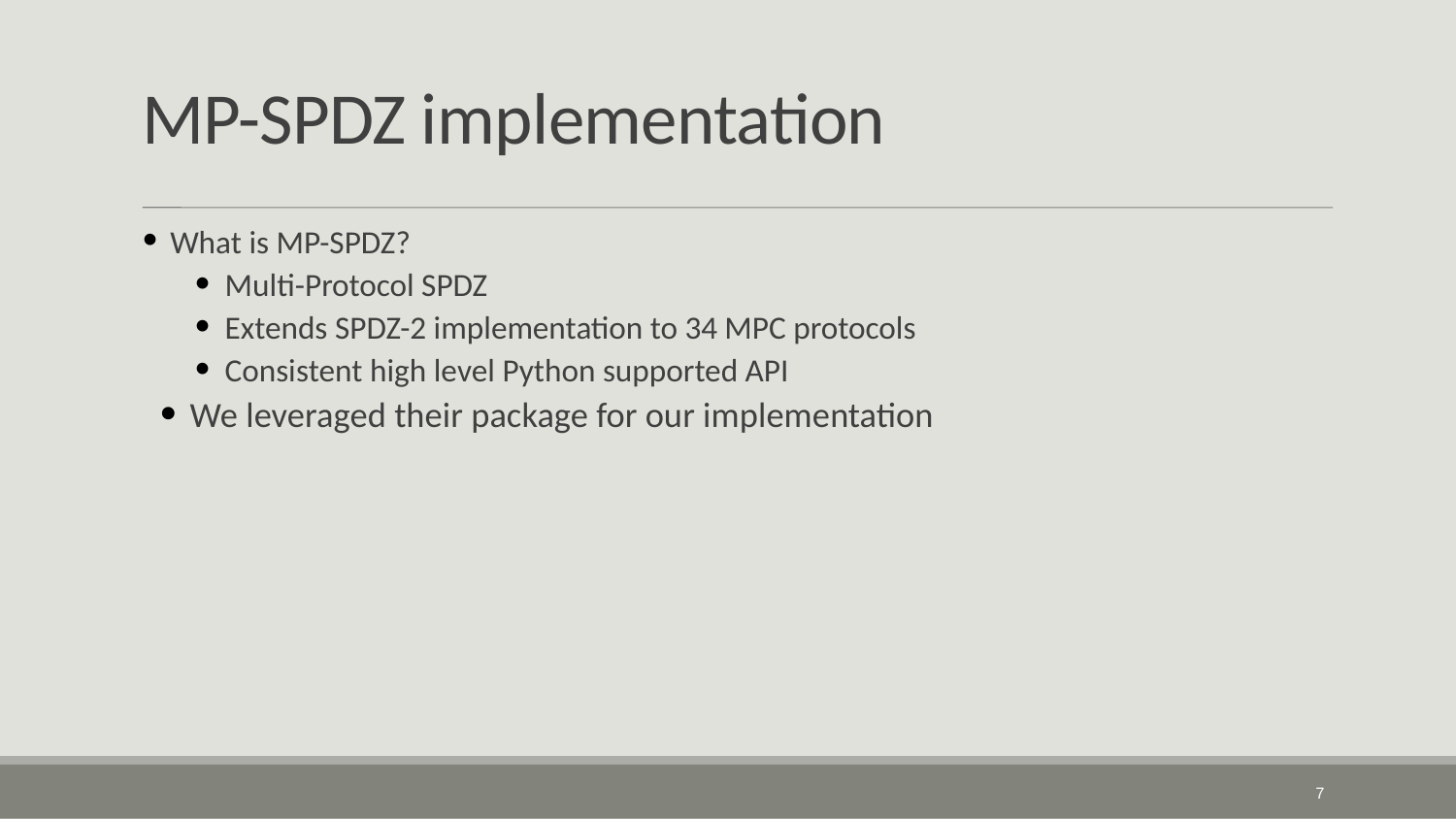

# MP-SPDZ implementation
What is MP-SPDZ?
Multi-Protocol SPDZ
Extends SPDZ-2 implementation to 34 MPC protocols
Consistent high level Python supported API
We leveraged their package for our implementation

7